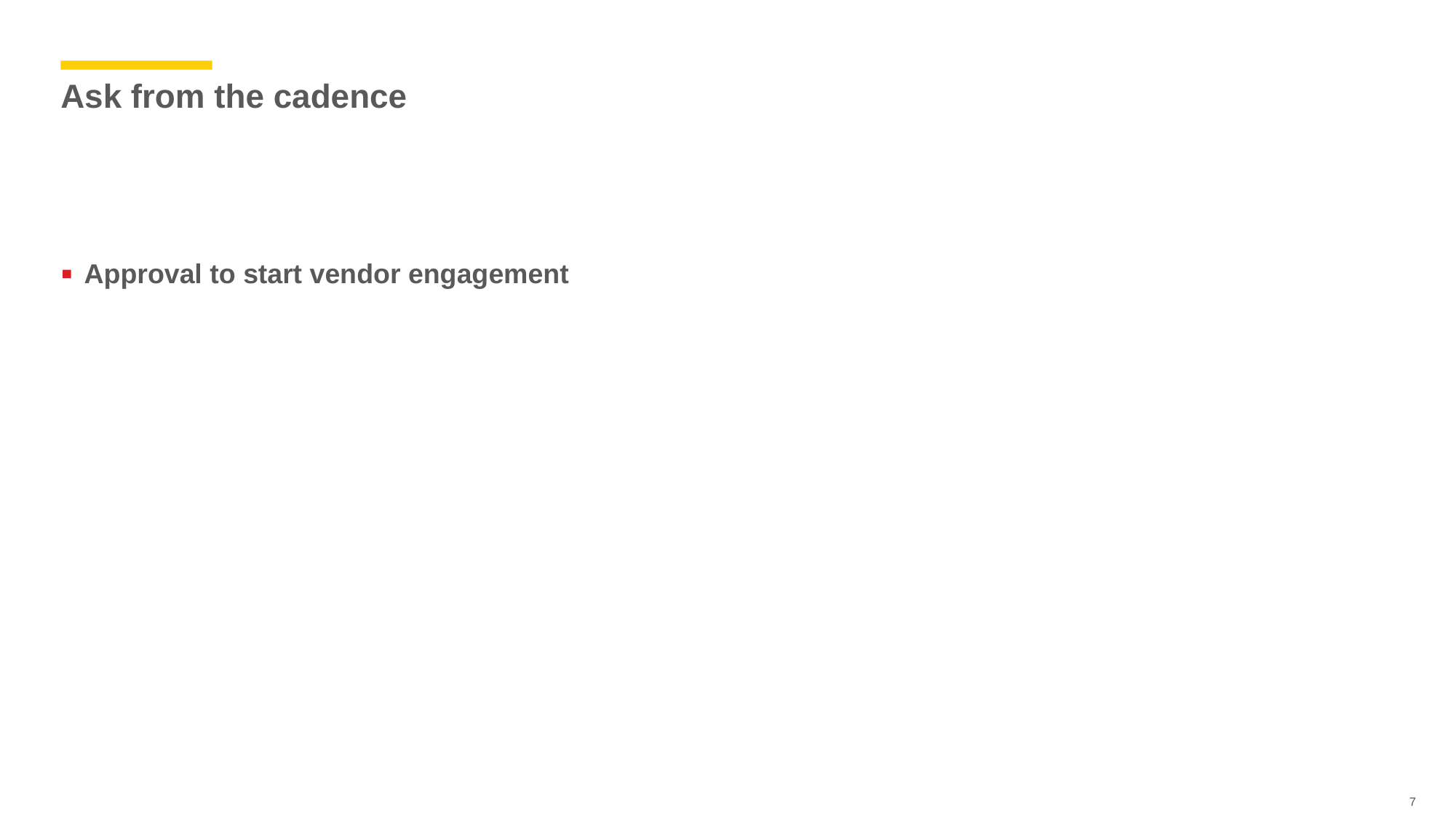

# Ask from the cadence
Approval to start vendor engagement